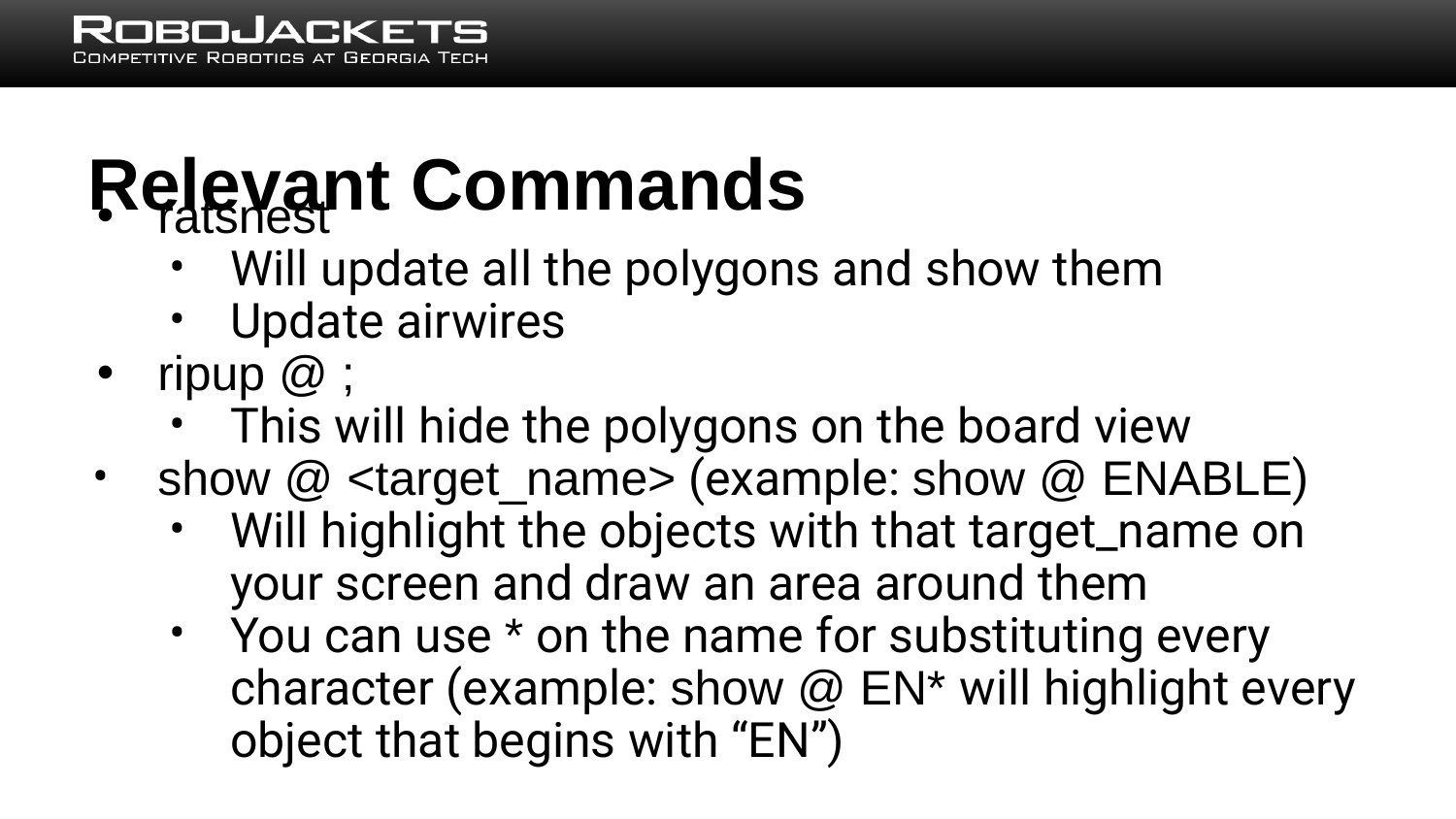

# Relevant Commands
ratsnest
Will update all the polygons and show them
Update airwires
ripup @ ;
This will hide the polygons on the board view
show @ <target_name> (example: show @ ENABLE)
Will highlight the objects with that target_name on your screen and draw an area around them
You can use * on the name for substituting every character (example: show @ EN* will highlight every object that begins with “EN”)